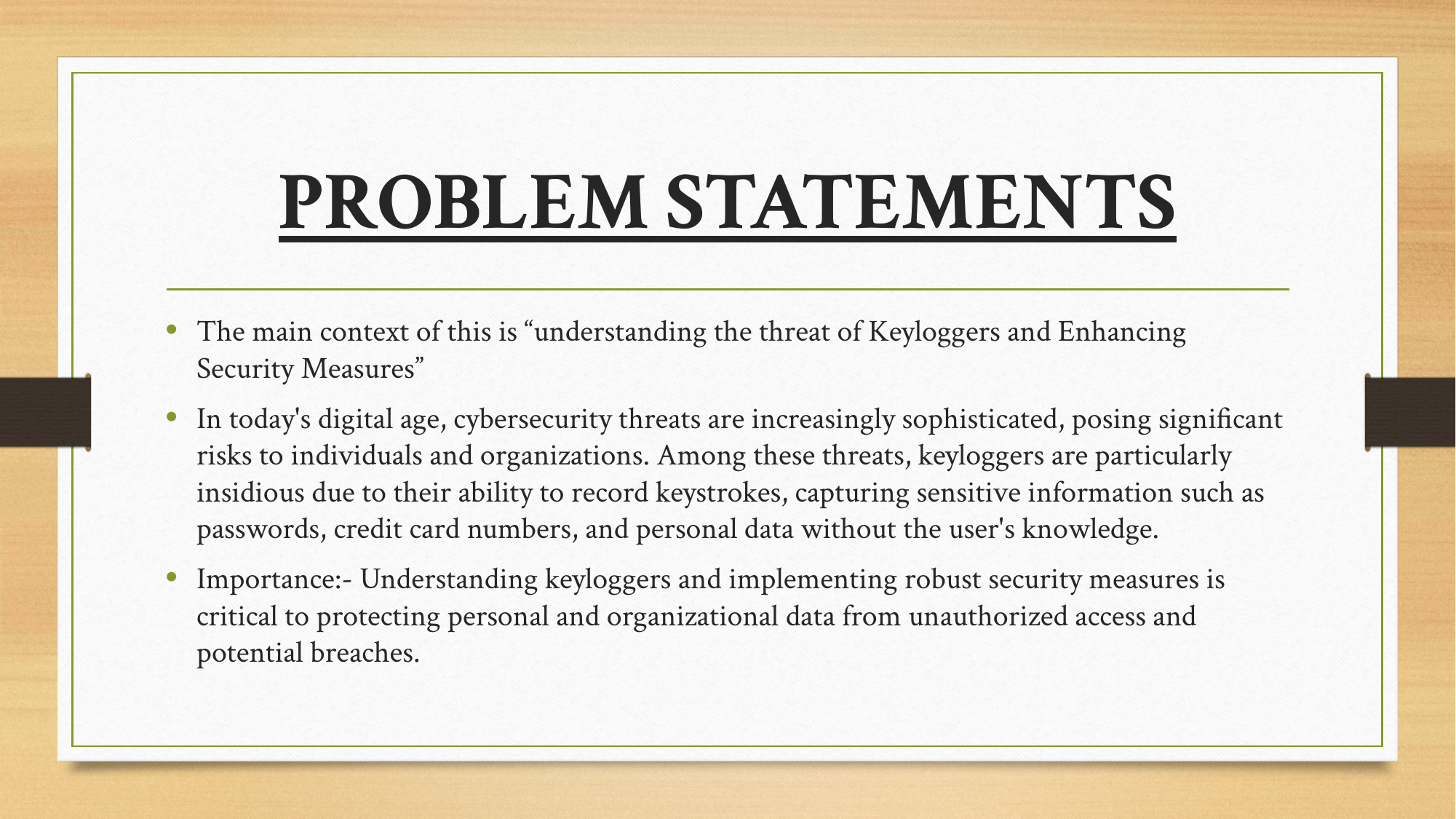

# PROBLEM STATEMENTS
The main context of this is “understanding the threat of Keyloggers and Enhancing Security Measures”
In today's digital age, cybersecurity threats are increasingly sophisticated, posing significant risks to individuals and organizations. Among these threats, keyloggers are particularly insidious due to their ability to record keystrokes, capturing sensitive information such as passwords, credit card numbers, and personal data without the user's knowledge.
Importance:- Understanding keyloggers and implementing robust security measures is critical to protecting personal and organizational data from unauthorized access and potential breaches.